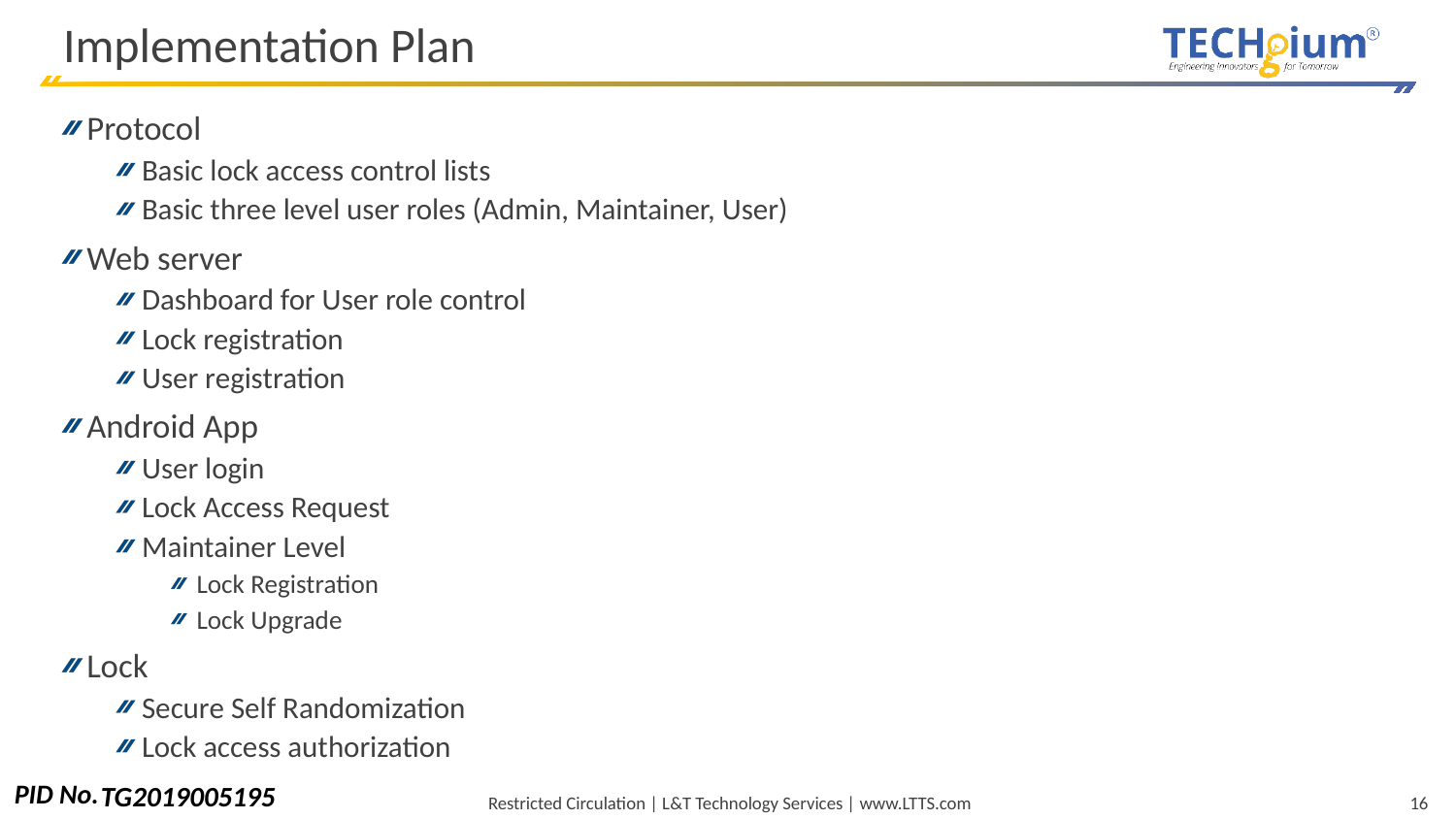

# Implementation Plan
Protocol
Basic lock access control lists
Basic three level user roles (Admin, Maintainer, User)
Web server
Dashboard for User role control
Lock registration
User registration
Android App
User login
Lock Access Request
Maintainer Level
Lock Registration
Lock Upgrade
Lock
Secure Self Randomization
Lock access authorization

TG2019005195